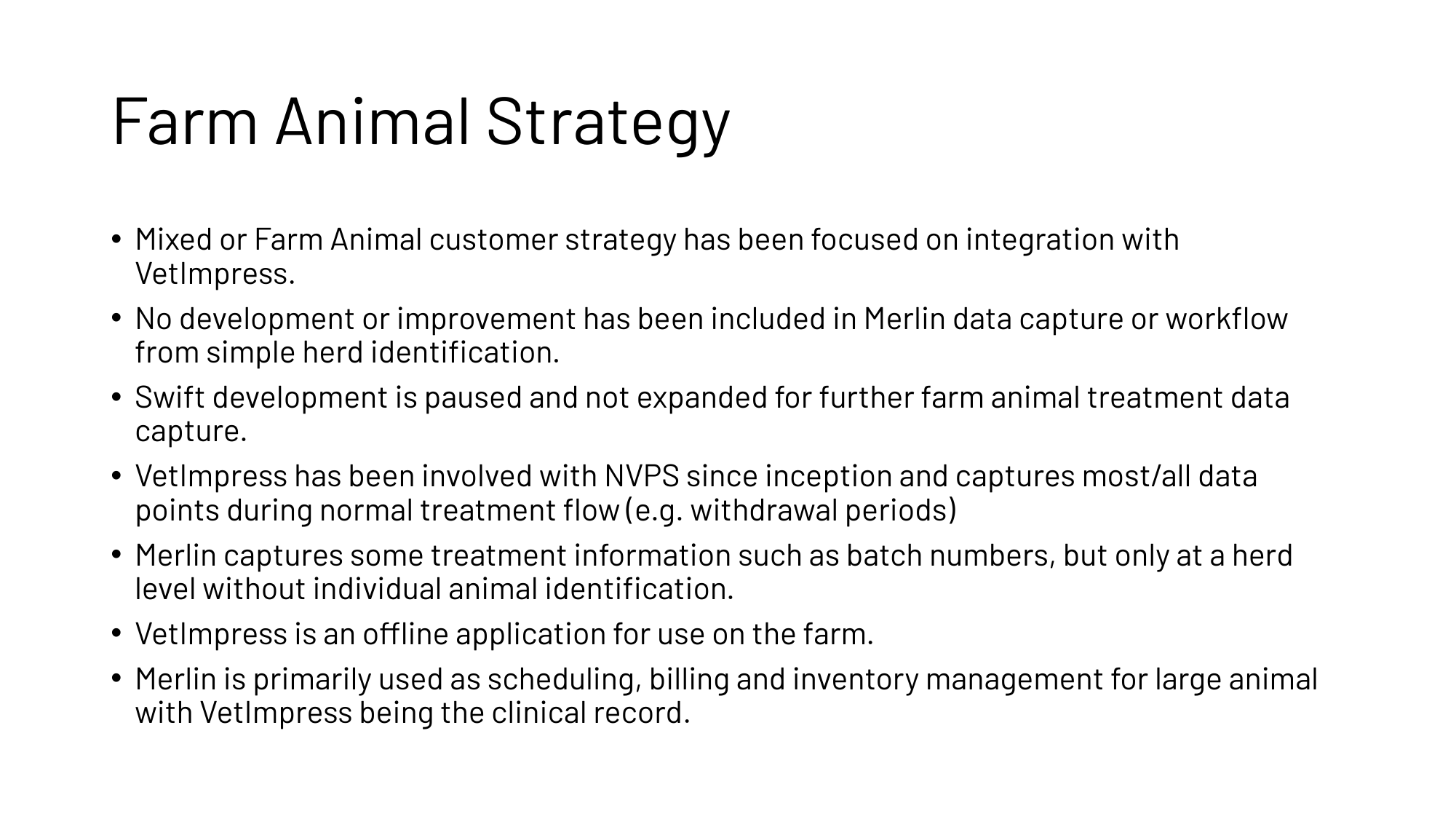

# Farm Animal Strategy
Mixed or Farm Animal customer strategy has been focused on integration with VetImpress.
No development or improvement has been included in Merlin data capture or workflow from simple herd identification.
Swift development is paused and not expanded for further farm animal treatment data capture.
VetImpress has been involved with NVPS since inception and captures most/all data points during normal treatment flow (e.g. withdrawal periods)
Merlin captures some treatment information such as batch numbers, but only at a herd level without individual animal identification.
VetImpress is an offline application for use on the farm.
Merlin is primarily used as scheduling, billing and inventory management for large animal with VetImpress being the clinical record.